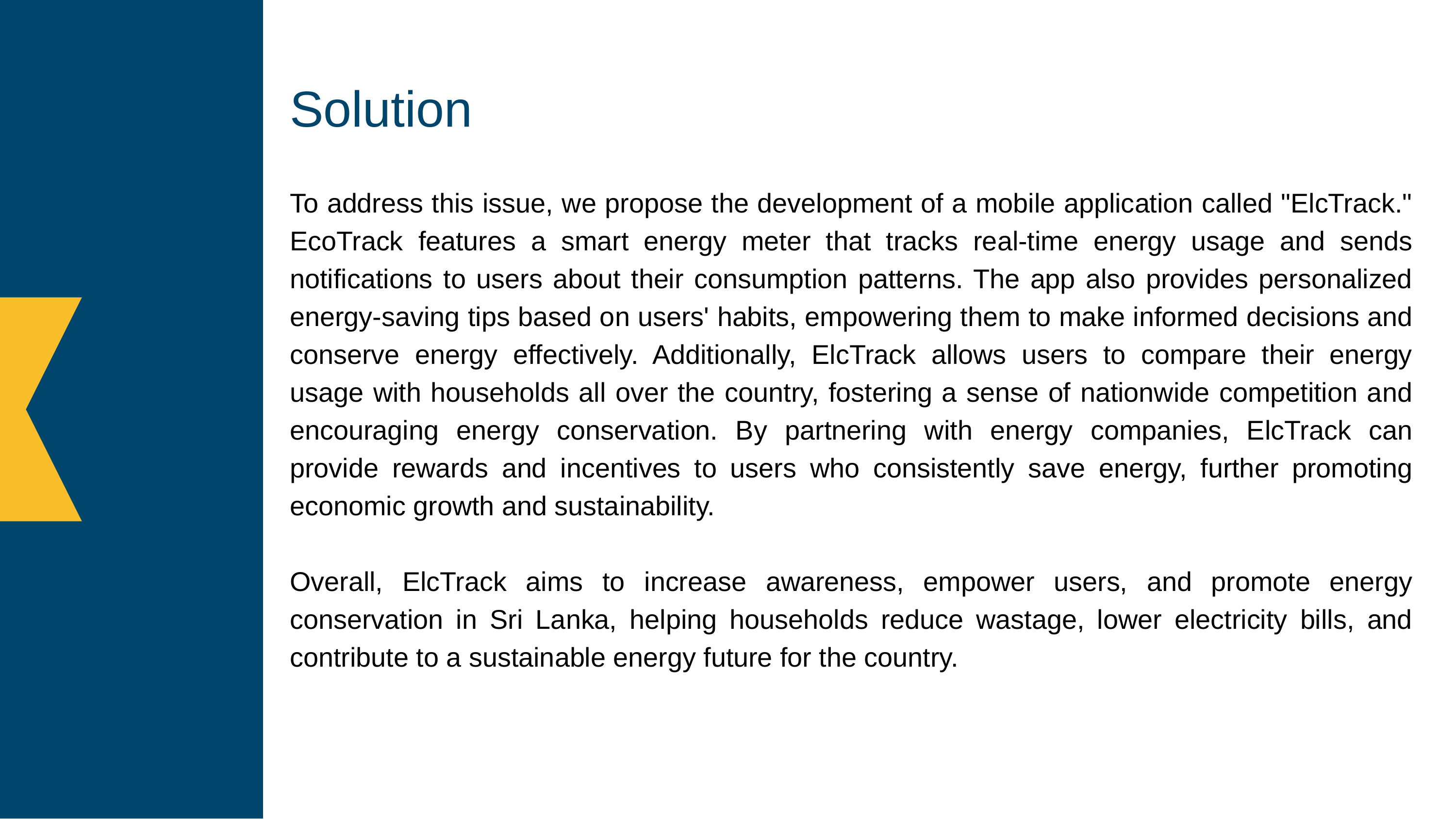

Solution
To address this issue, we propose the development of a mobile application called "ElcTrack." EcoTrack features a smart energy meter that tracks real-time energy usage and sends notifications to users about their consumption patterns. The app also provides personalized energy-saving tips based on users' habits, empowering them to make informed decisions and conserve energy effectively. Additionally, ElcTrack allows users to compare their energy usage with households all over the country, fostering a sense of nationwide competition and encouraging energy conservation. By partnering with energy companies, ElcTrack can provide rewards and incentives to users who consistently save energy, further promoting economic growth and sustainability.

Overall, ElcTrack aims to increase awareness, empower users, and promote energy conservation in Sri Lanka, helping households reduce wastage, lower electricity bills, and contribute to a sustainable energy future for the country.